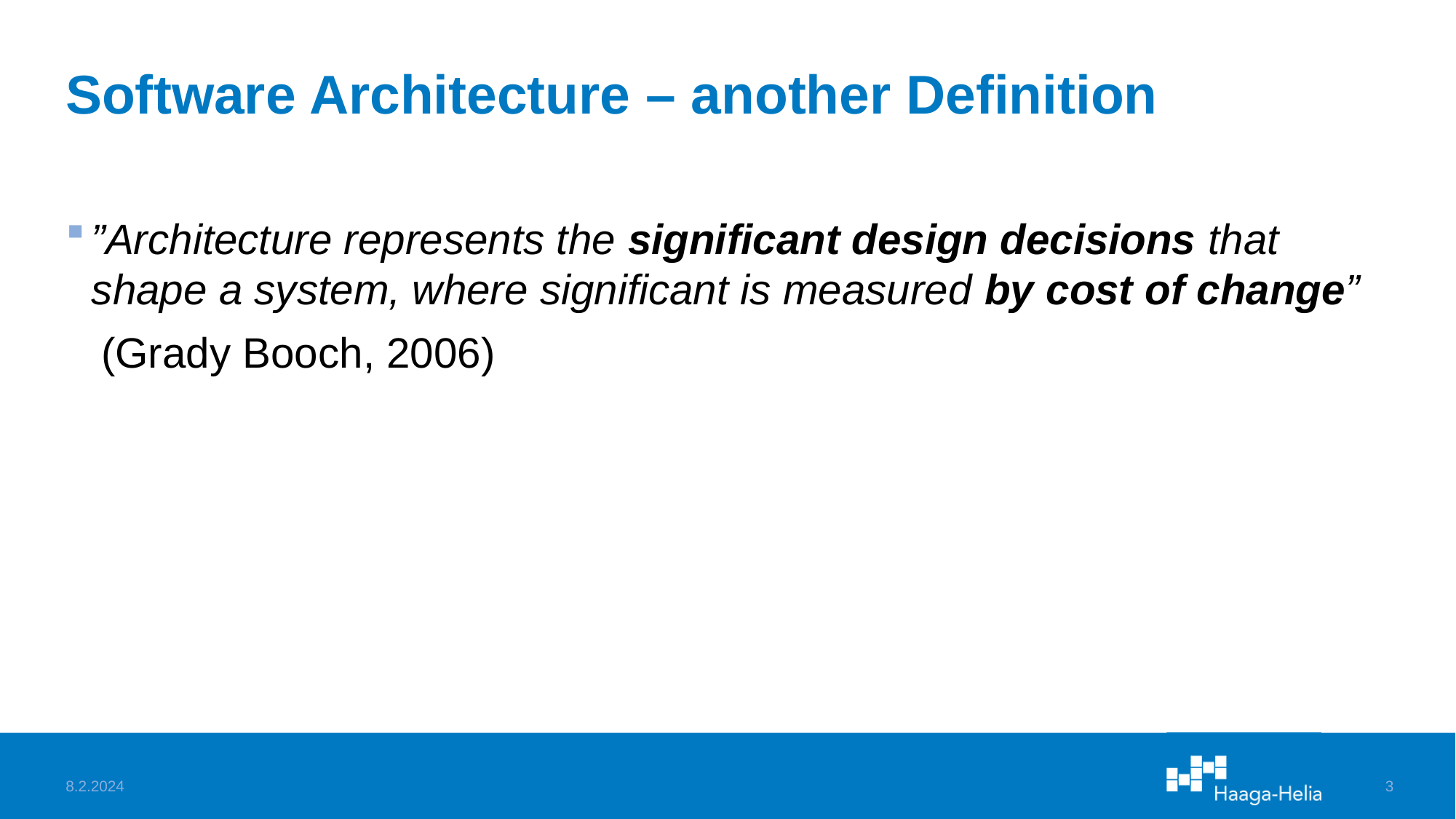

# Software Architecture – another Definition
”Architecture represents the significant design decisions that shape a system, where significant is measured by cost of change”
   (Grady Booch, 2006)
8.2.2024

3